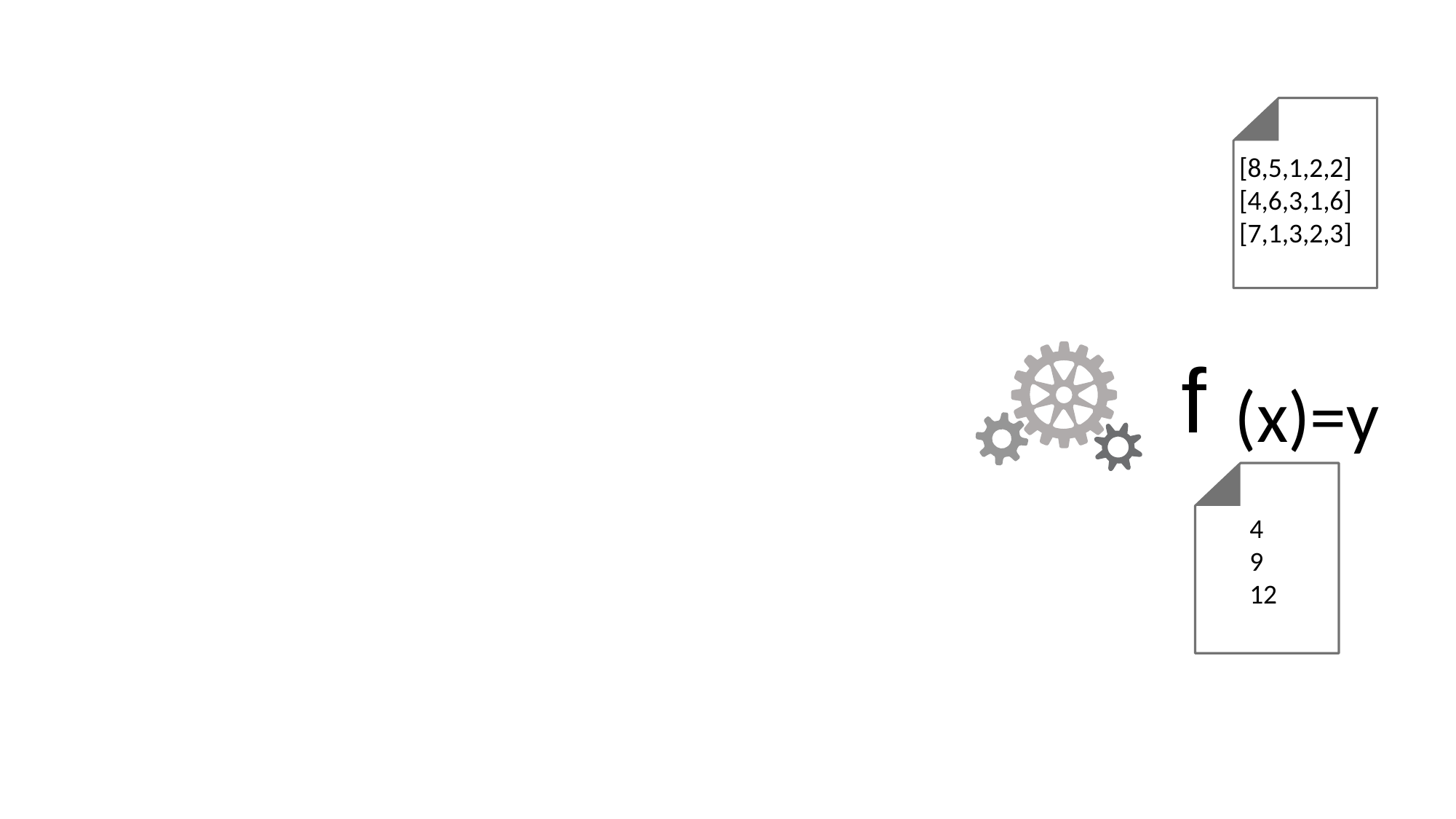

[8,5,1,2,2]
[4,6,3,1,6]
[7,1,3,2,3]
f
(x)=y

4
9
12